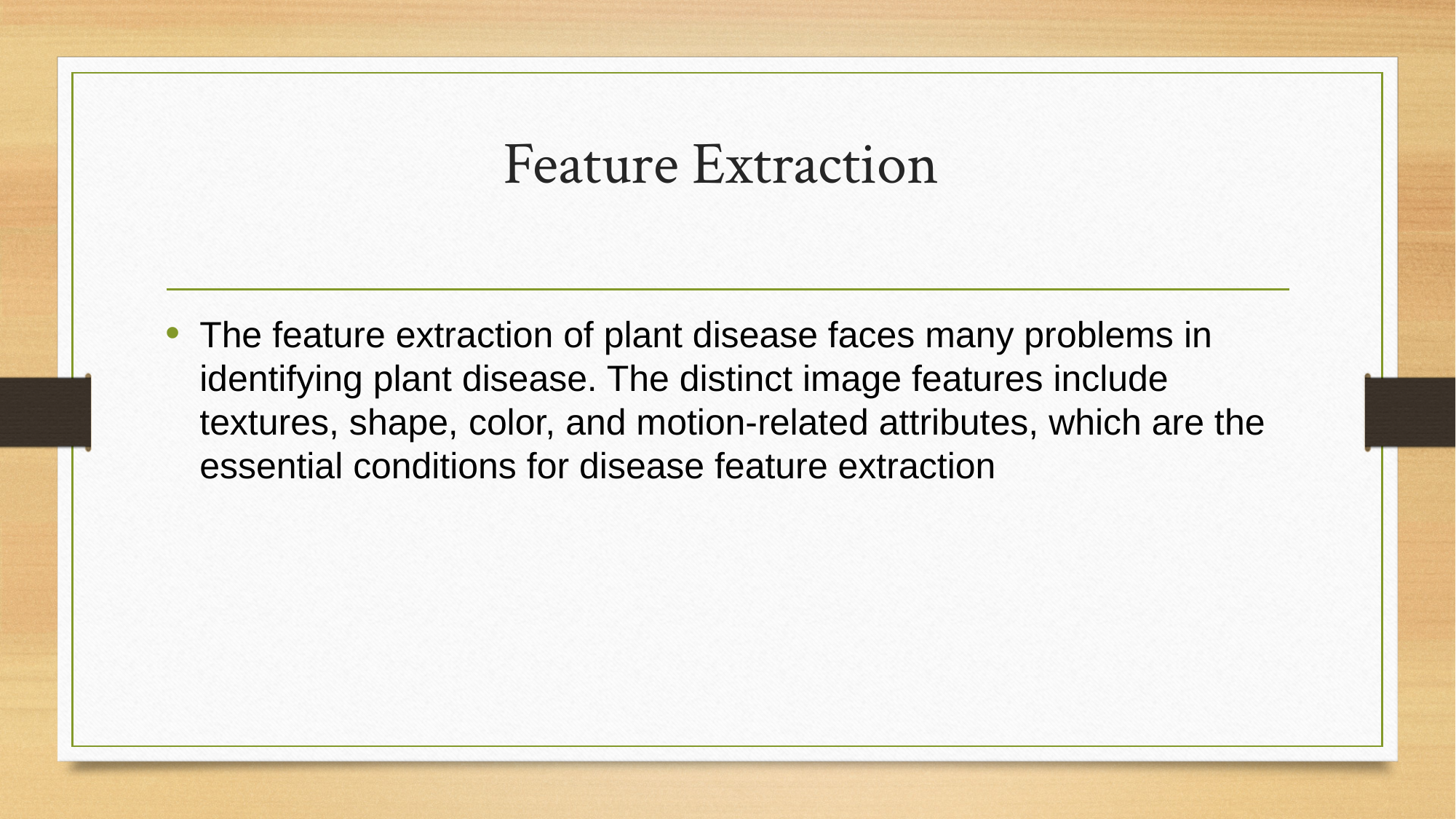

# Feature Extraction
The feature extraction of plant disease faces many problems in identifying plant disease. The distinct image features include textures, shape, color, and motion-related attributes, which are the essential conditions for disease feature extraction